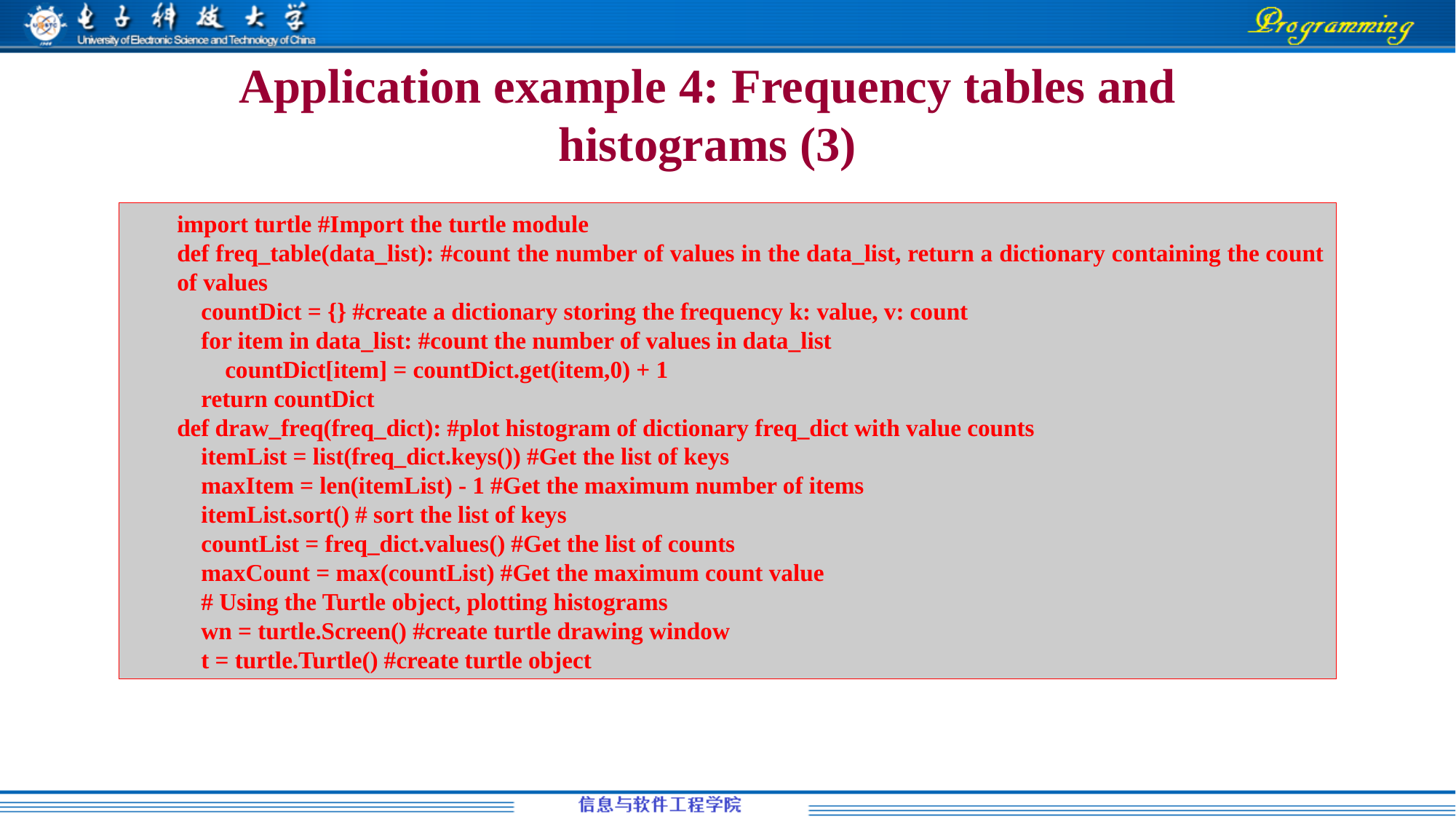

# Application example 4: Frequency tables and histograms (3)
import turtle #Import the turtle module
def freq_table(data_list): #count the number of values in the data_list, return a dictionary containing the count of values
    countDict = {} #create a dictionary storing the frequency k: value, v: count
    for item in data_list: #count the number of values in data_list
        countDict[item] = countDict.get(item,0) + 1
    return countDict
def draw_freq(freq_dict): #plot histogram of dictionary freq_dict with value counts
    itemList = list(freq_dict.keys()) #Get the list of keys
    maxItem = len(itemList) - 1 #Get the maximum number of items
    itemList.sort() # sort the list of keys
    countList = freq_dict.values() #Get the list of counts
    maxCount = max(countList) #Get the maximum count value
    # Using the Turtle object, plotting histograms
    wn = turtle.Screen() #create turtle drawing window
    t = turtle.Turtle() #create turtle object